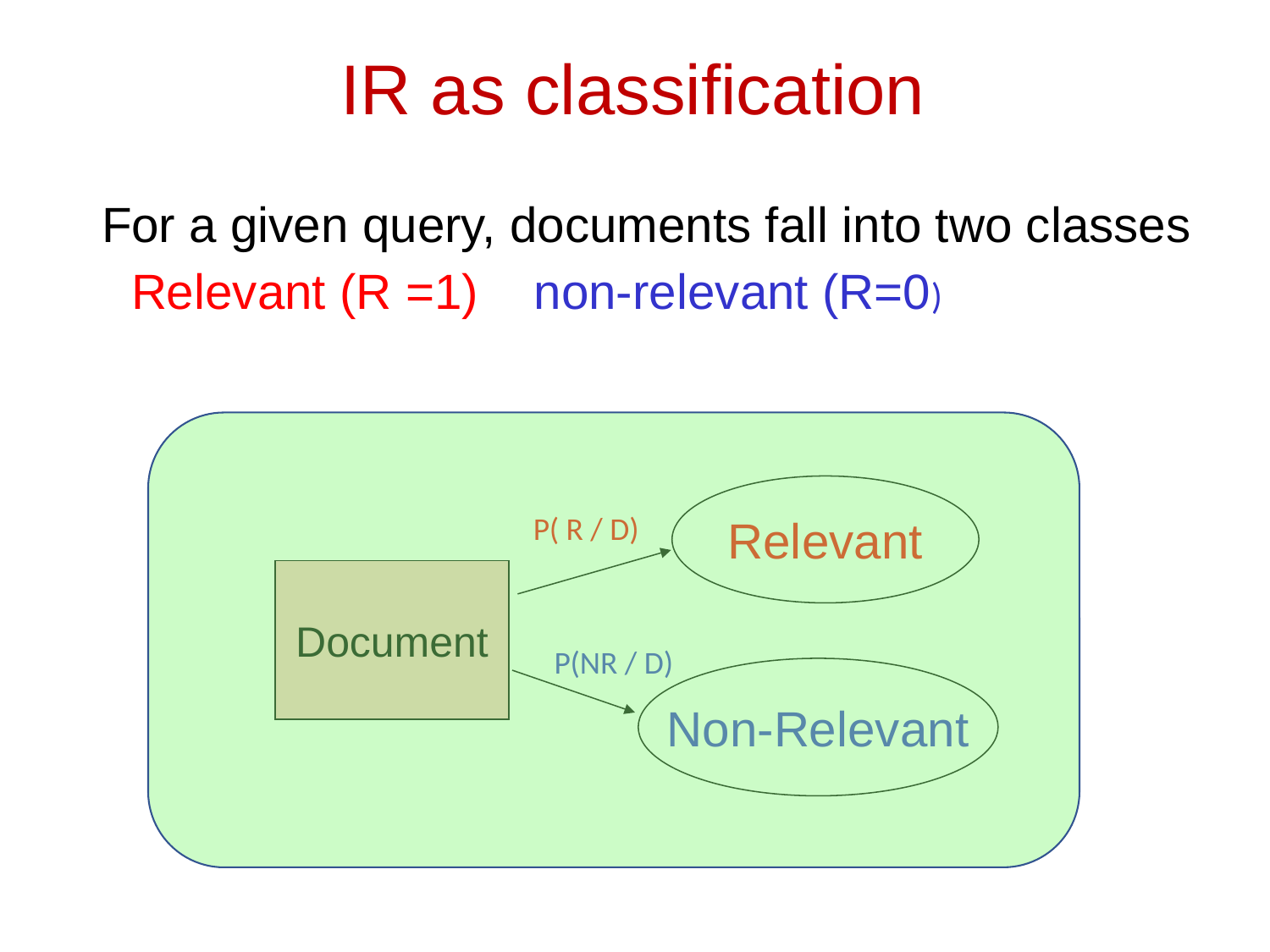

# IR as classification
   For a given query, documents fall into two classes
    Relevant (R =1)    non-relevant (R=0)

Relevant
P( R / D)

Document
P(NR / D)
Non-Relevant